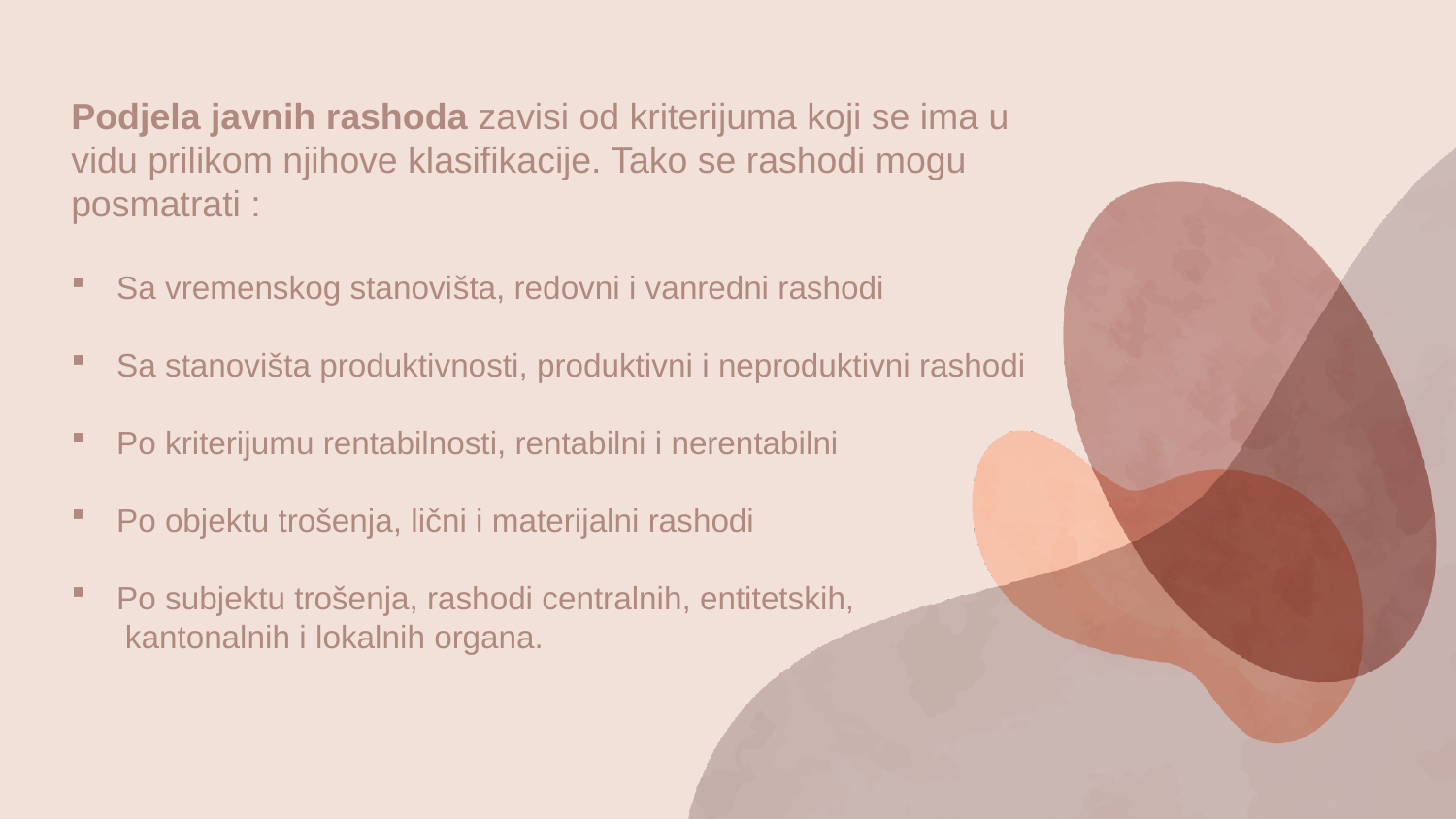

Podjela javnih rashoda zavisi od kriterijuma koji se ima u vidu prilikom njihove klasifikacije. Tako se rashodi mogu posmatrati :

Sa vremenskog stanovišta, redovni i vanredni rashodi

Sa stanovišta produktivnosti, produktivni i neproduktivni rashodi

Po kriterijumu rentabilnosti, rentabilni i nerentabilni

Po objektu trošenja, lični i materijalni rashodi

Po subjektu trošenja, rashodi centralnih, entitetskih,
      kantonalnih i lokalnih organa.